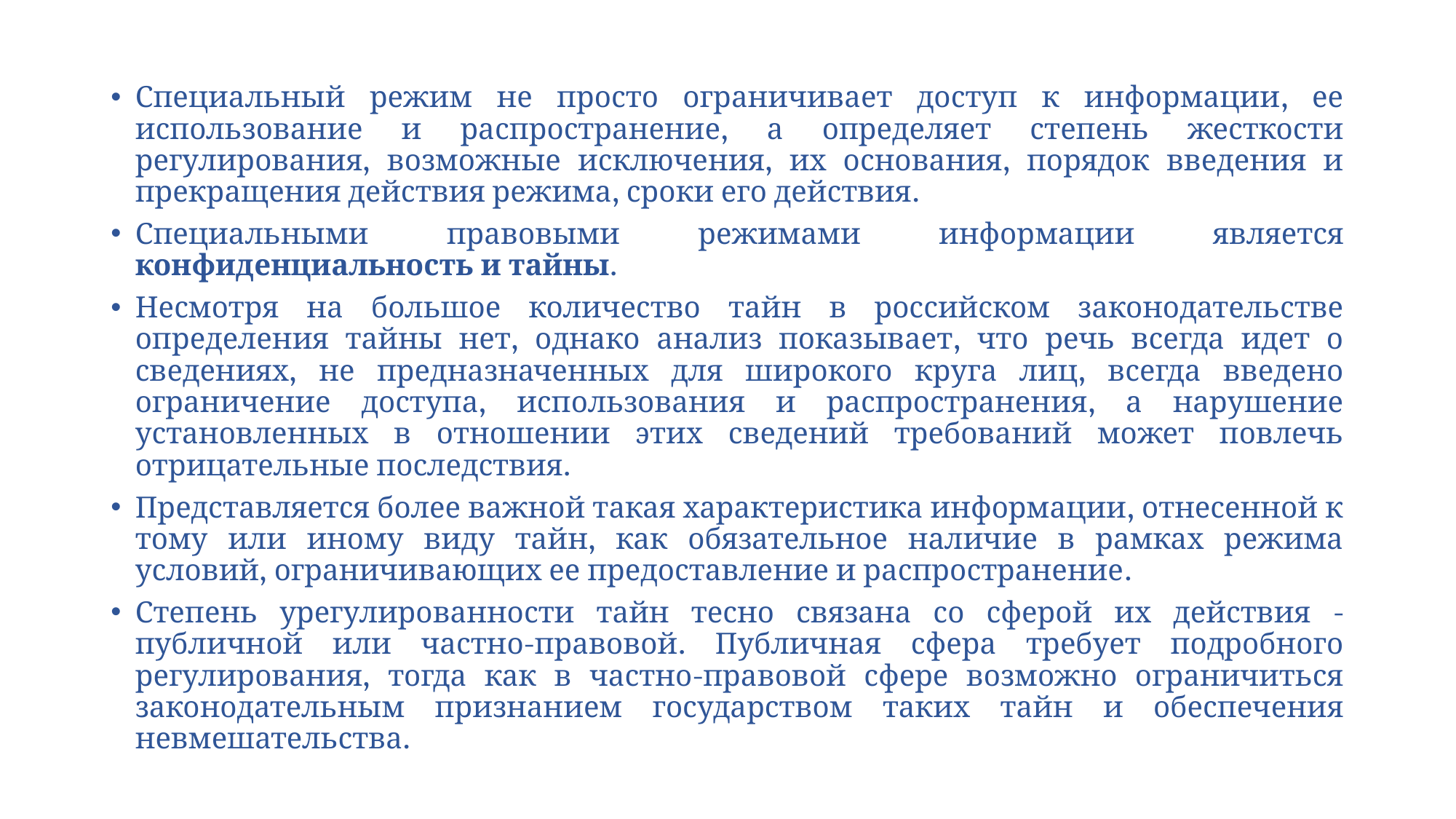

Специальный режим не просто ограничивает доступ к информации, ее использование и распространение, а определяет степень жесткости регулирования, возможные исключения, их основания, порядок введения и прекращения действия режима, сроки его действия.
Специальными правовыми режимами информации является конфиденциальность и тайны.
Несмотря на большое количество тайн в российском законодательстве определения тайны нет, однако анализ показывает, что речь всегда идет о сведениях, не предназначенных для широкого круга лиц, всегда введено ограничение доступа, использования и распространения, а нарушение установленных в отношении этих сведений требований может повлечь отрицательные последствия.
Представляется более важной такая характеристика информации, отнесенной к тому или иному виду тайн, как обязательное наличие в рамках режима условий, ограничивающих ее предоставление и распространение.
Степень урегулированности тайн тесно связана со сферой их действия - публичной или частно-правовой. Публичная сфера требует подробного регулирования, тогда как в частно-правовой сфере возможно ограничиться законодательным признанием государством таких тайн и обеспечения невмешательства.